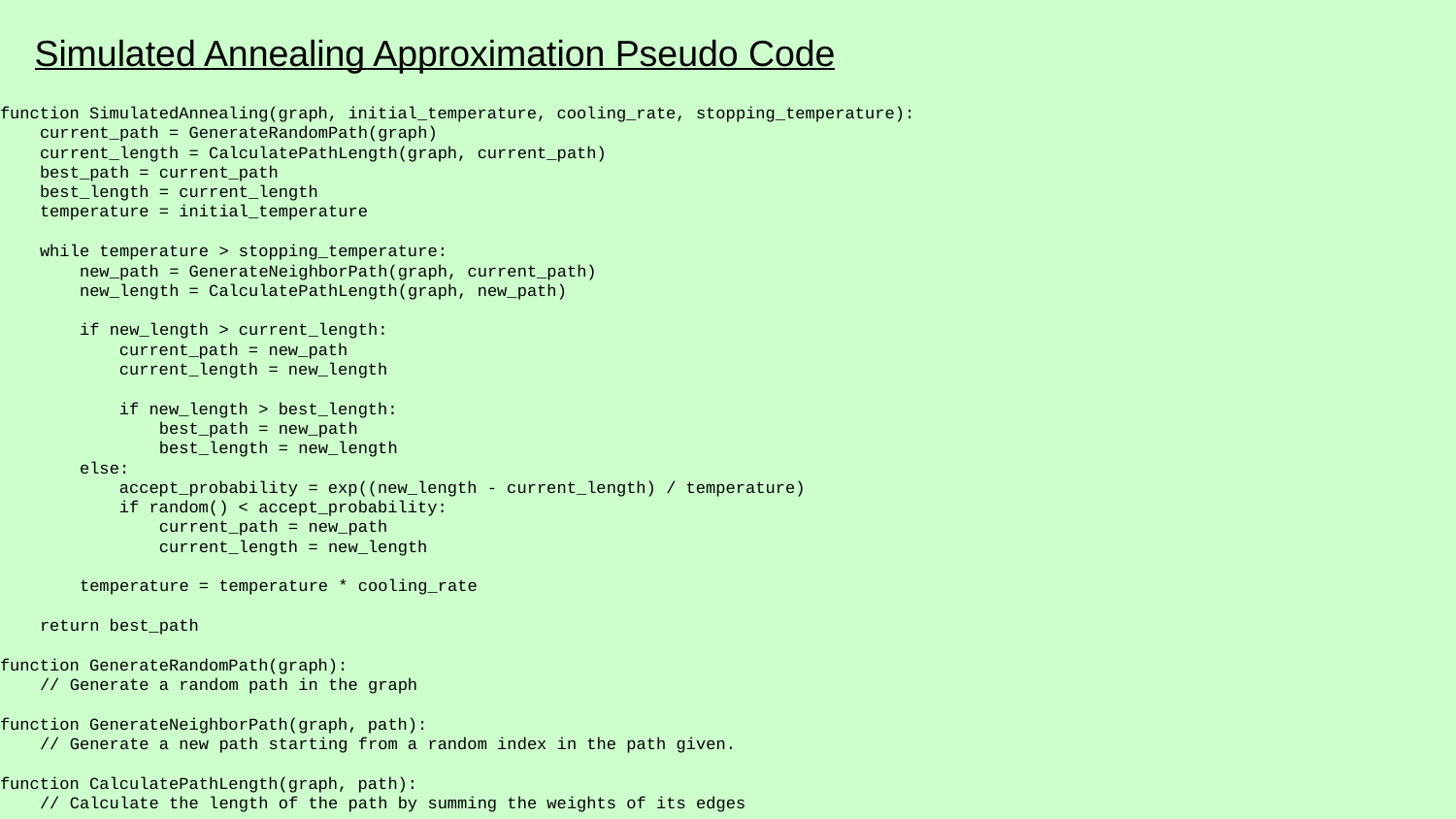

# Simulated Annealing Approximation Pseudo Code
function SimulatedAnnealing(graph, initial_temperature, cooling_rate, stopping_temperature):
    current_path = GenerateRandomPath(graph)
    current_length = CalculatePathLength(graph, current_path)
    best_path = current_path
    best_length = current_length
    temperature = initial_temperature

    while temperature > stopping_temperature:
        new_path = GenerateNeighborPath(graph, current_path)
        new_length = CalculatePathLength(graph, new_path)

        if new_length > current_length:
            current_path = new_path
            current_length = new_length

            if new_length > best_length:
                best_path = new_path
                best_length = new_length
        else:
            accept_probability = exp((new_length - current_length) / temperature)
            if random() < accept_probability:
                current_path = new_path
                current_length = new_length

        temperature = temperature * cooling_rate

    return best_path

function GenerateRandomPath(graph):
    // Generate a random path in the graph

function GenerateNeighborPath(graph, path):
    // Generate a new path starting from a random index in the path given.

function CalculatePathLength(graph, path):
    // Calculate the length of the path by summing the weights of its edges